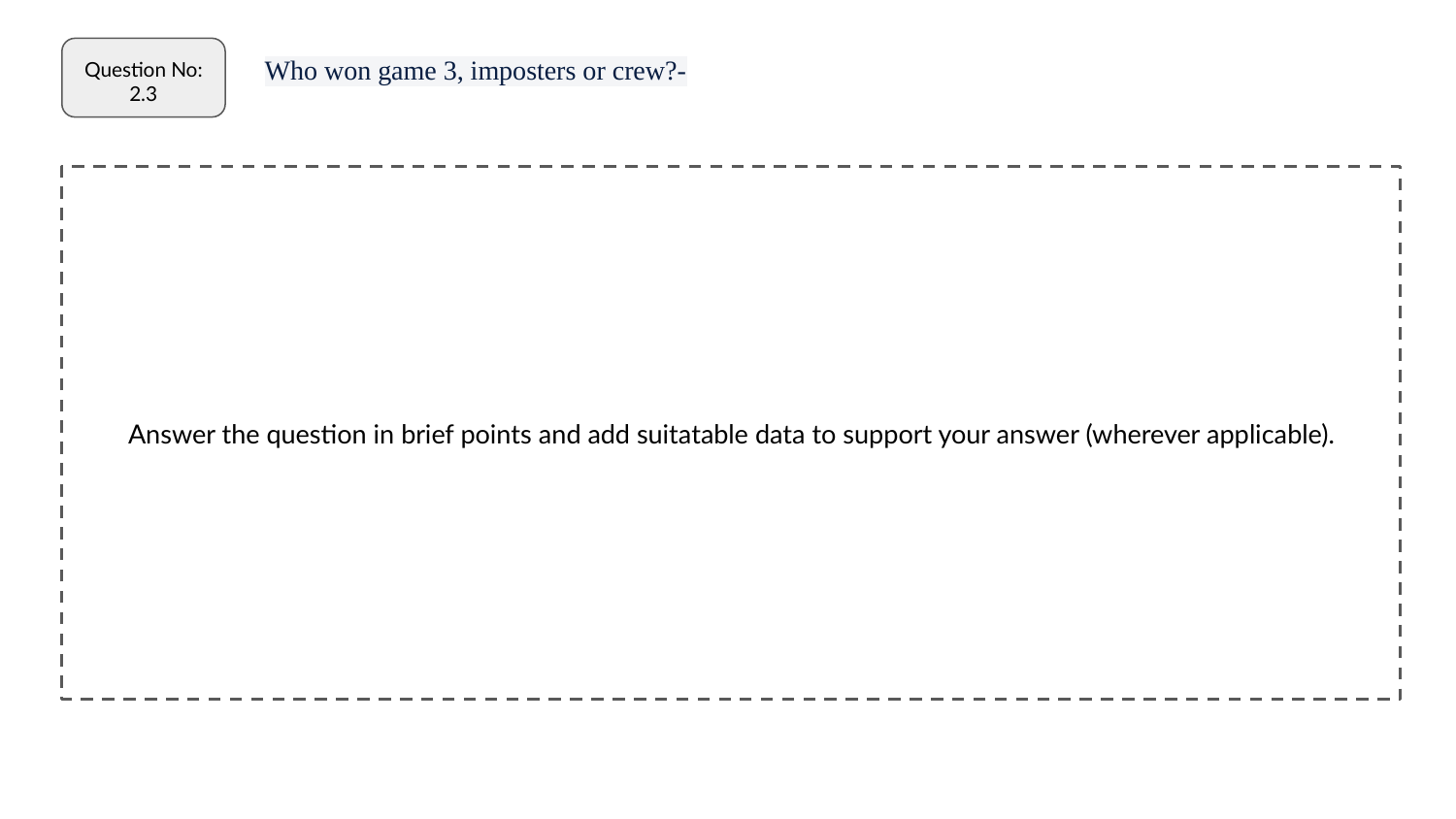

Question No:
2.3
Who won game 3, imposters or crew?-

Answer the question in brief points and add suitatable data to support your answer (wherever applicable).